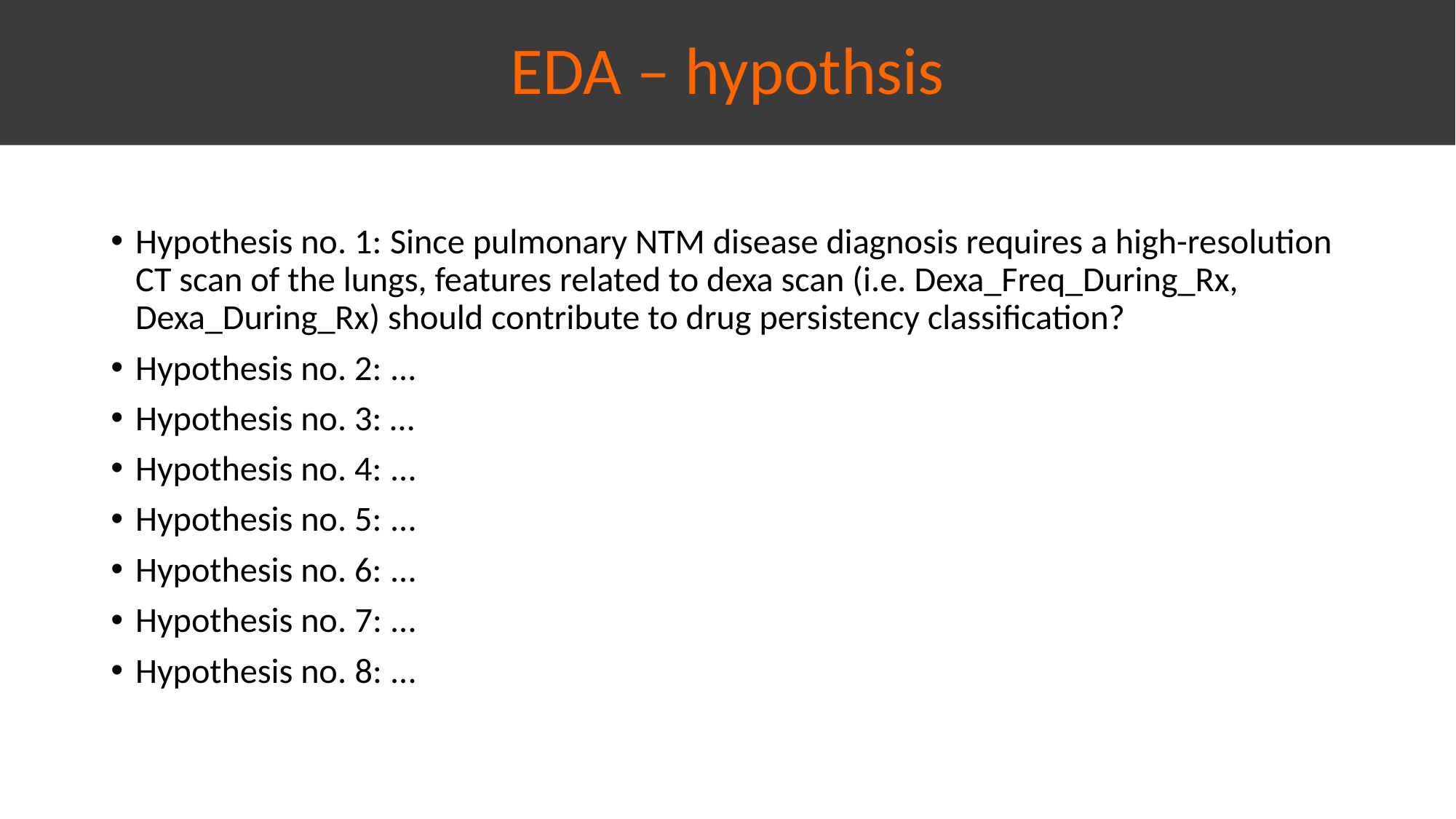

EDA – hypothsis
Hypothesis no. 1: Since pulmonary NTM disease diagnosis requires a high-resolution CT scan of the lungs, features related to dexa scan (i.e. Dexa_Freq_During_Rx, Dexa_During_Rx) should contribute to drug persistency classification?
Hypothesis no. 2: ...
Hypothesis no. 3: …
Hypothesis no. 4: ...
Hypothesis no. 5: ...
Hypothesis no. 6: ...
Hypothesis no. 7: ...
Hypothesis no. 8: ...